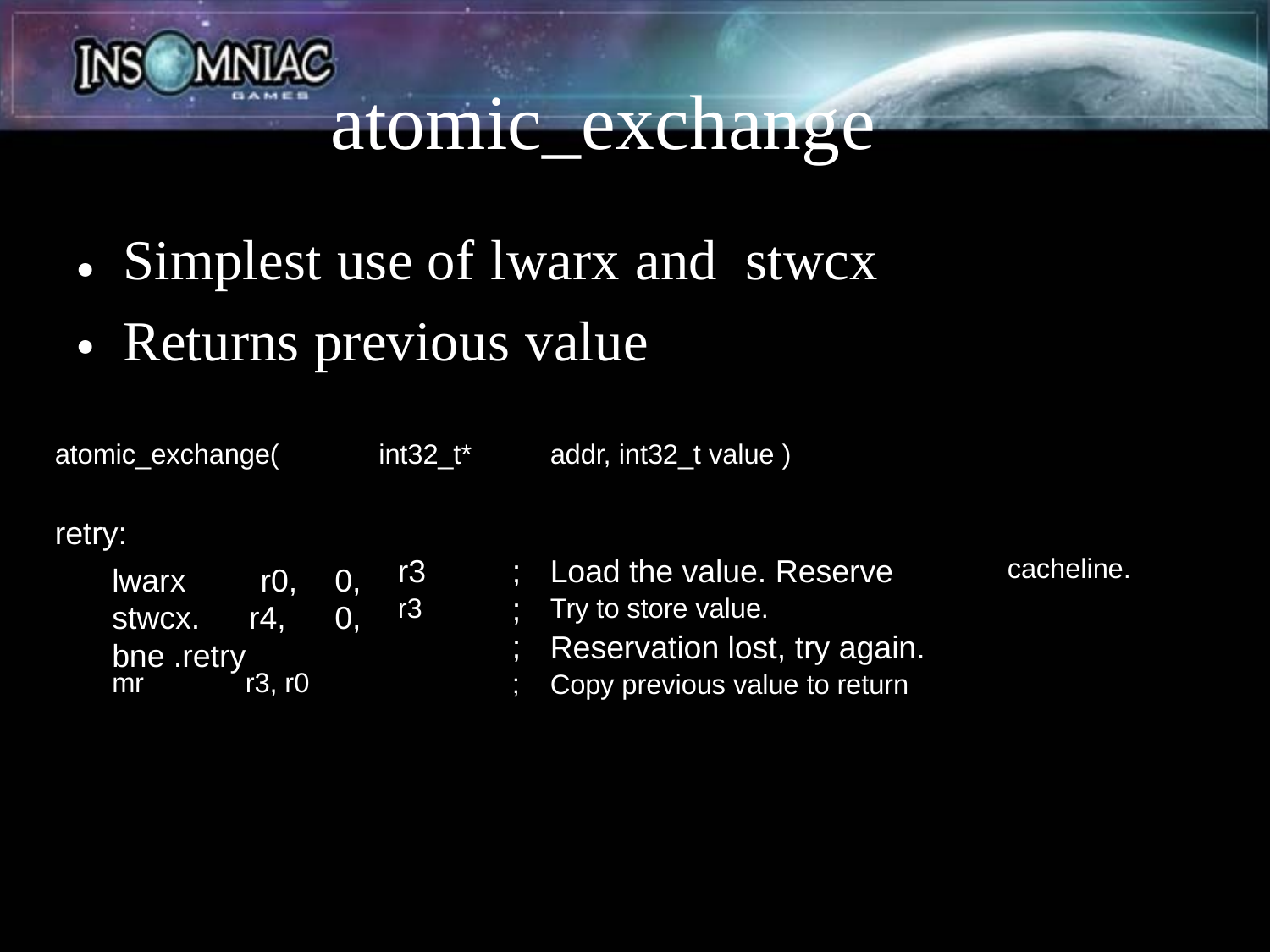

atomic_exchange
Simplest use of lwarx and stwcx
Returns previous value
•
•
atomic_exchange(
int32_t*
addr, int32_t value )
retry:
lwarx  r0, 0, stwcx. r4, 0, bne­ .retry
r3
r3
;
;
;
;
Load the value. Reserve
Try to store value.
cacheline.
Reservation lost, try again.
Copy previous value to return
mr
r3, r0